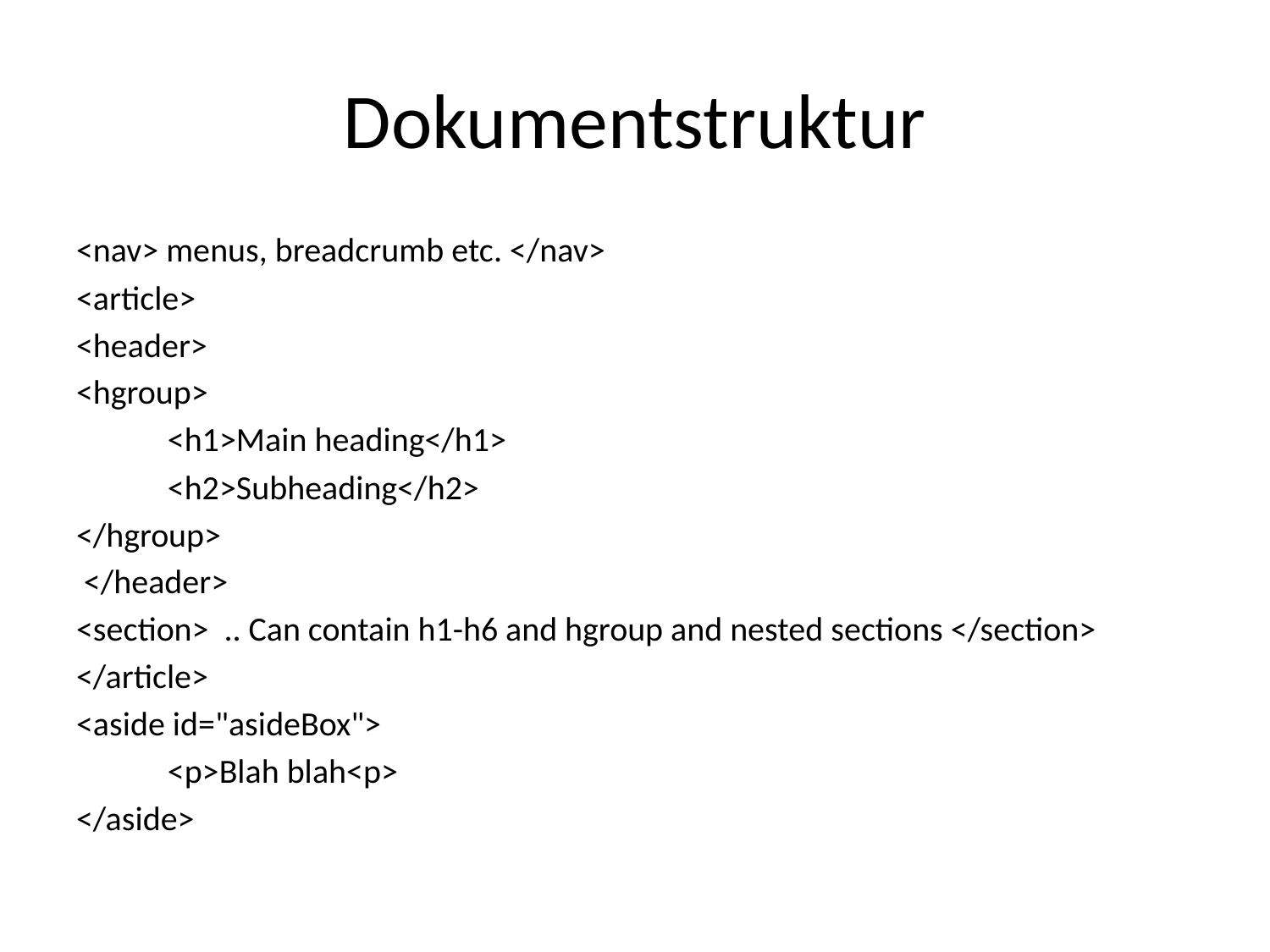

# Dokumentstruktur
<nav> menus, breadcrumb etc. </nav>
<article>
<header>
<hgroup>
            <h1>Main heading</h1>
            <h2>Subheading</h2>
</hgroup>
 </header>
<section>  .. Can contain h1-h6 and hgroup and nested sections </section>
</article>
<aside id="asideBox">
            <p>Blah blah<p>
</aside>